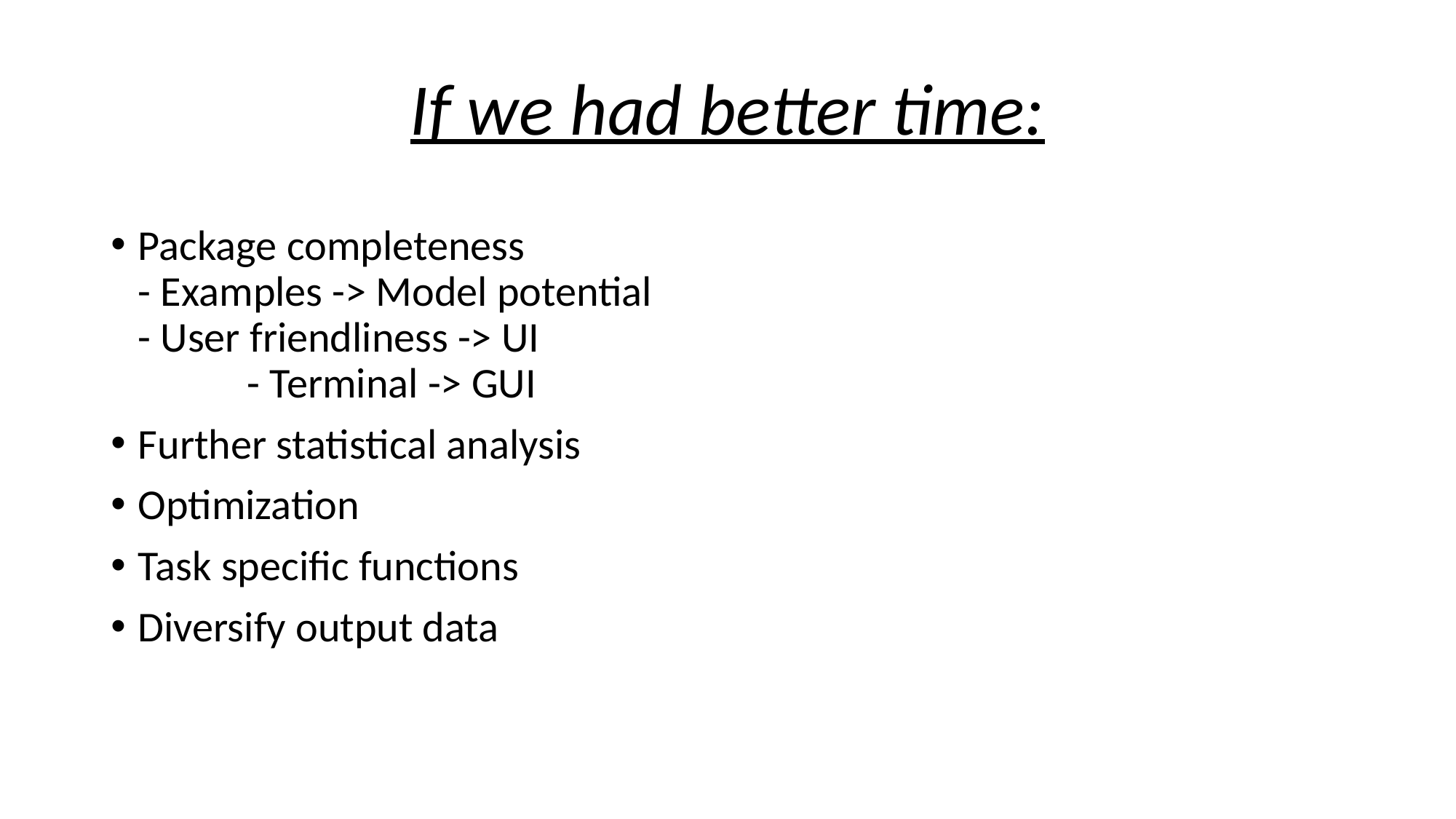

If we had better time:
Package completeness
- Examples -> Model potential
- User friendliness -> UI
	- Terminal -> GUI
Further statistical analysis
Optimization
Task specific functions
Diversify output data